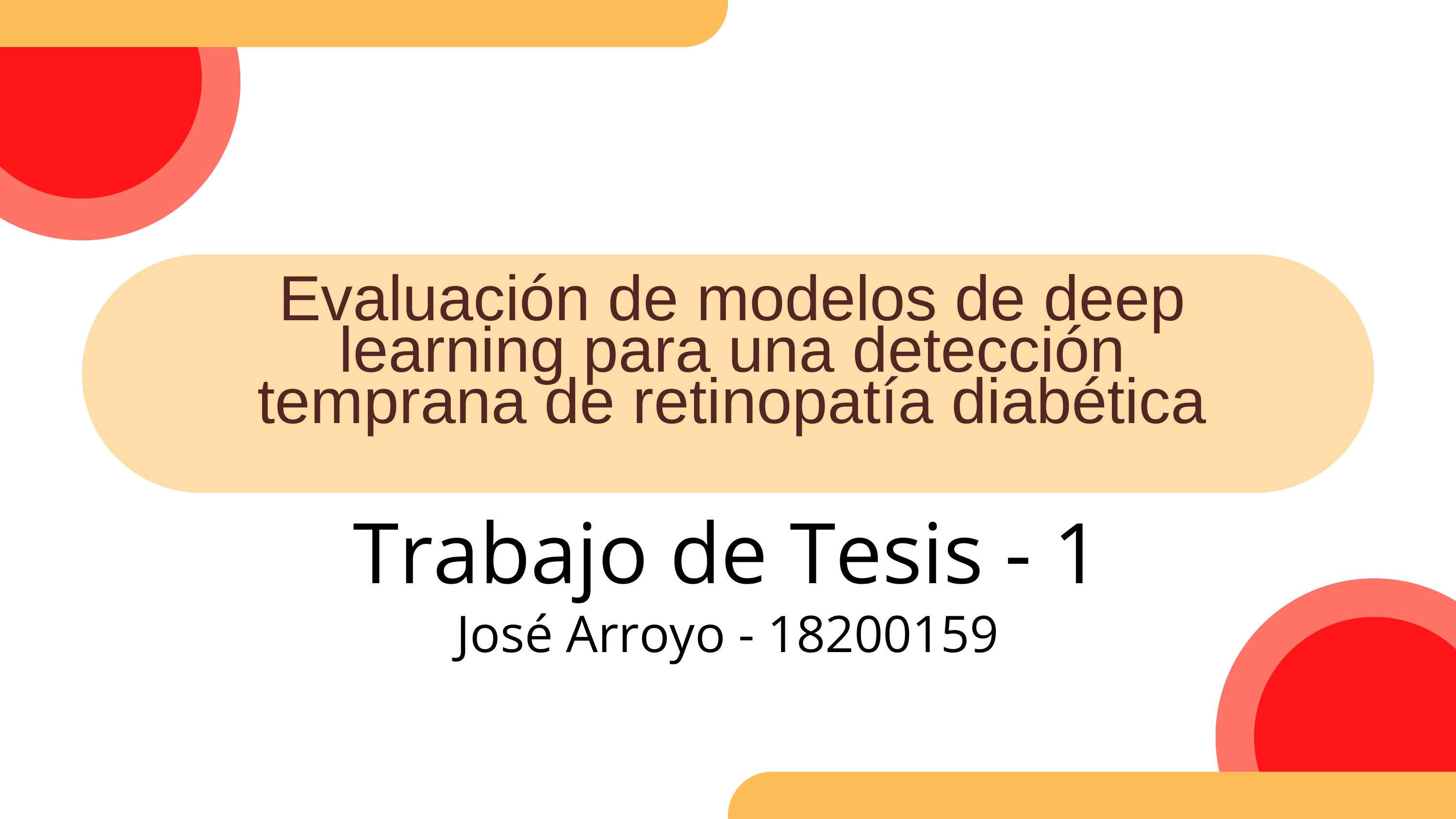

Evaluación de modelos de deep learning para una detección temprana de retinopatía diabética
Trabajo de Tesis - 1

José Arroyo - 18200159